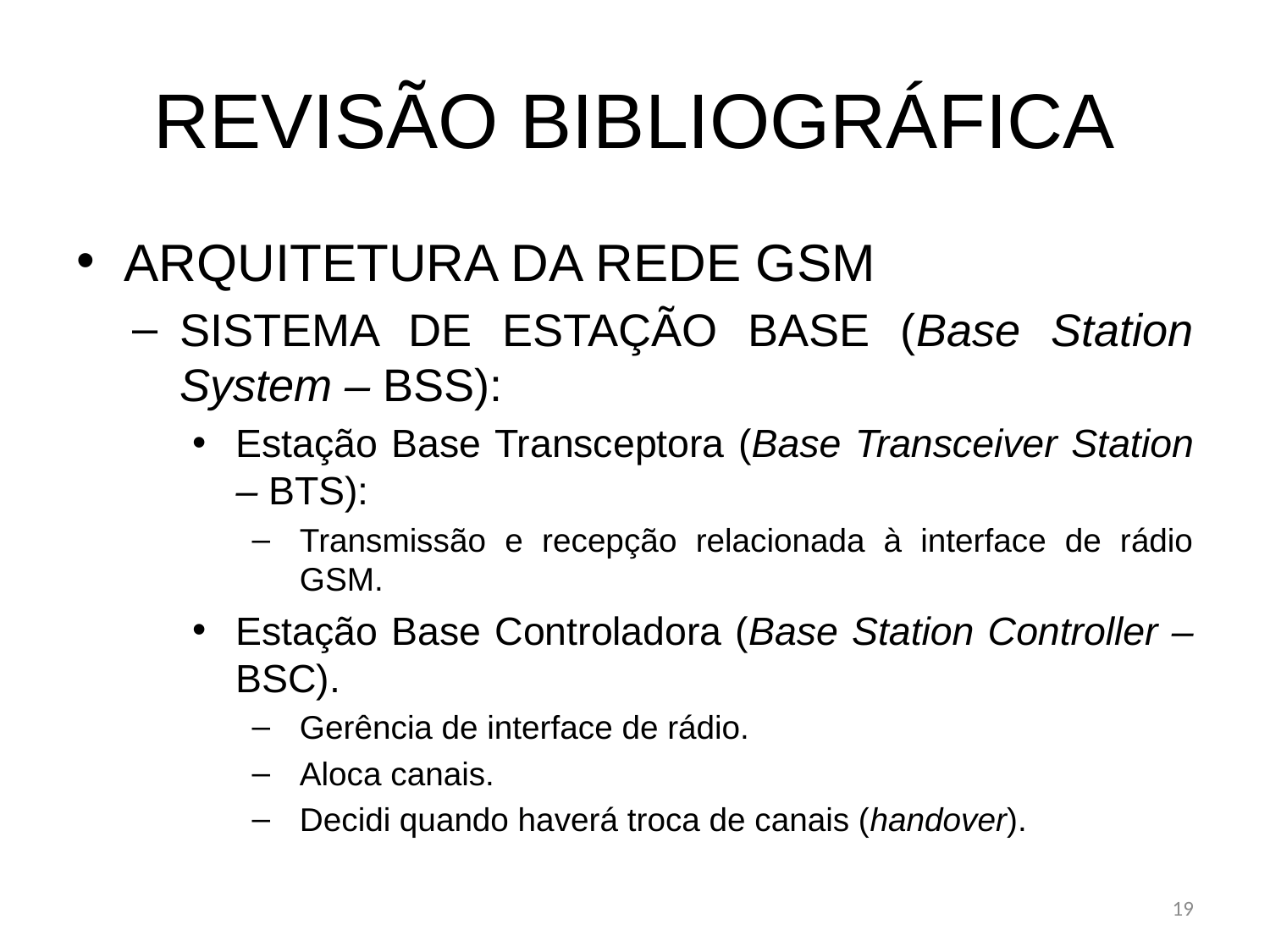

# REVISÃO BIBLIOGRÁFICA
ARQUITETURA DA REDE GSM
SISTEMA DE ESTAÇÃO BASE (Base Station System – BSS):
Estação Base Transceptora (Base Transceiver Station – BTS):
Transmissão e recepção relacionada à interface de rádio GSM.
Estação Base Controladora (Base Station Controller – BSC).
Gerência de interface de rádio.
Aloca canais.
Decidi quando haverá troca de canais (handover).
19